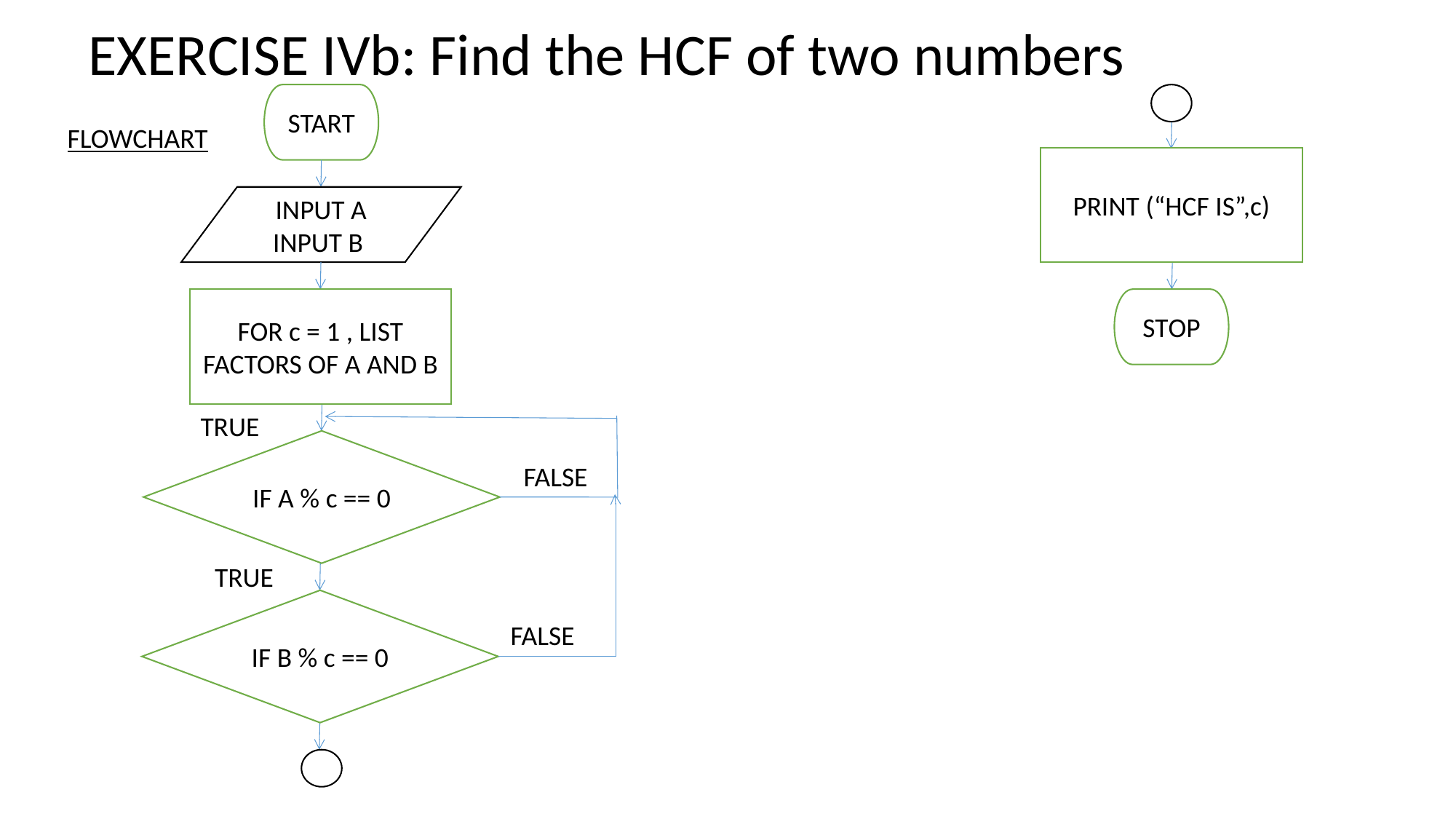

# EXERCISE IVb: Find the HCF of two numbers

START
FLOWCHART
PRINT (“HCF IS”,c)
INPUT A
INPUT B
STOP
FOR c = 1 , LIST FACTORS OF A AND B
TRUE
IF A % c == 0
FALSE
TRUE
IF B % c == 0
FALSE